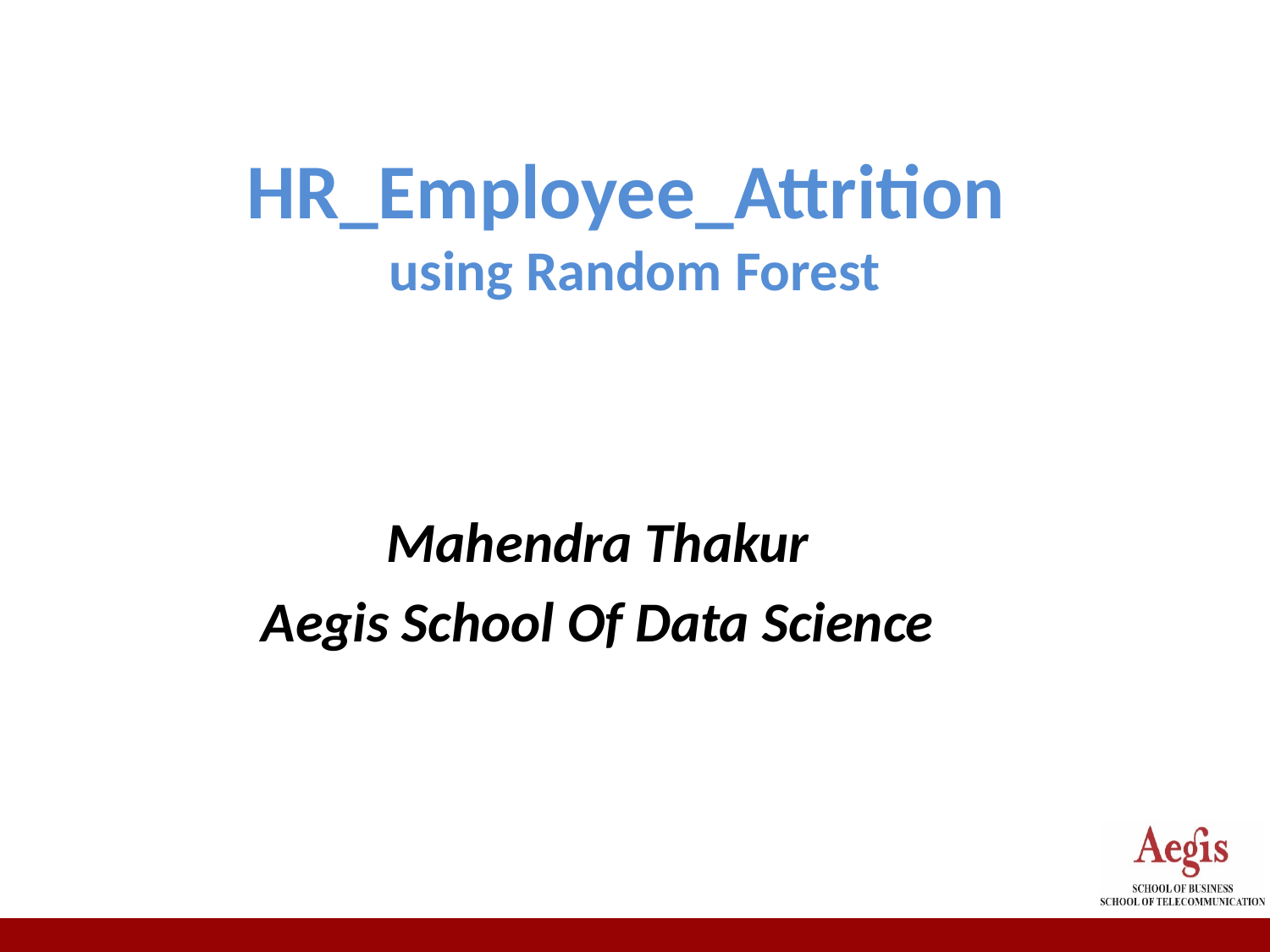

# HR_Employee_Attrition using Random Forest
Mahendra Thakur
Aegis School Of Data Science